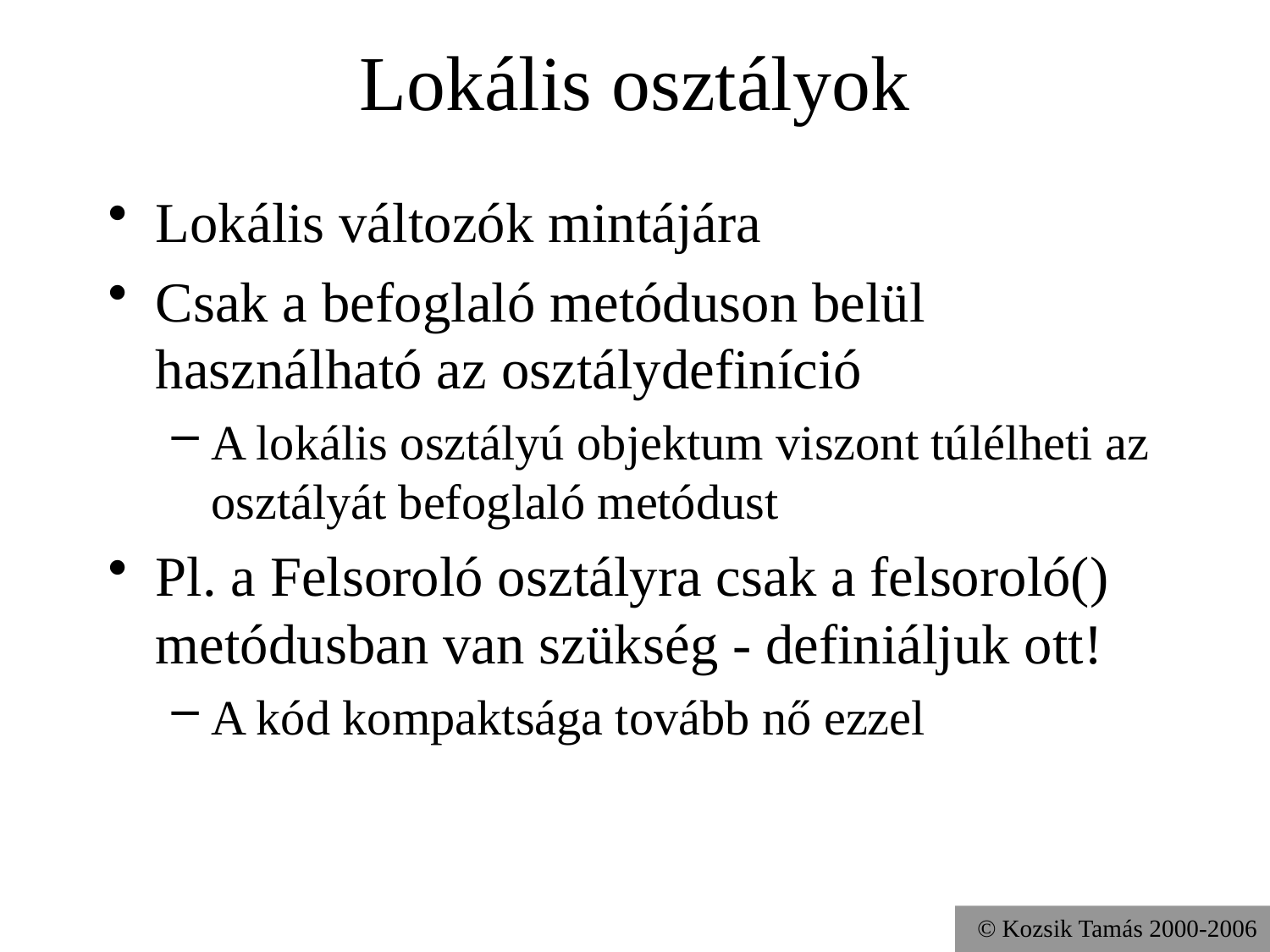

# Lokális osztályok
Lokális változók mintájára
Csak a befoglaló metóduson belül használható az osztálydefiníció
A lokális osztályú objektum viszont túlélheti az osztályát befoglaló metódust
Pl. a Felsoroló osztályra csak a felsoroló() metódusban van szükség - definiáljuk ott!
A kód kompaktsága tovább nő ezzel
© Kozsik Tamás 2000-2006